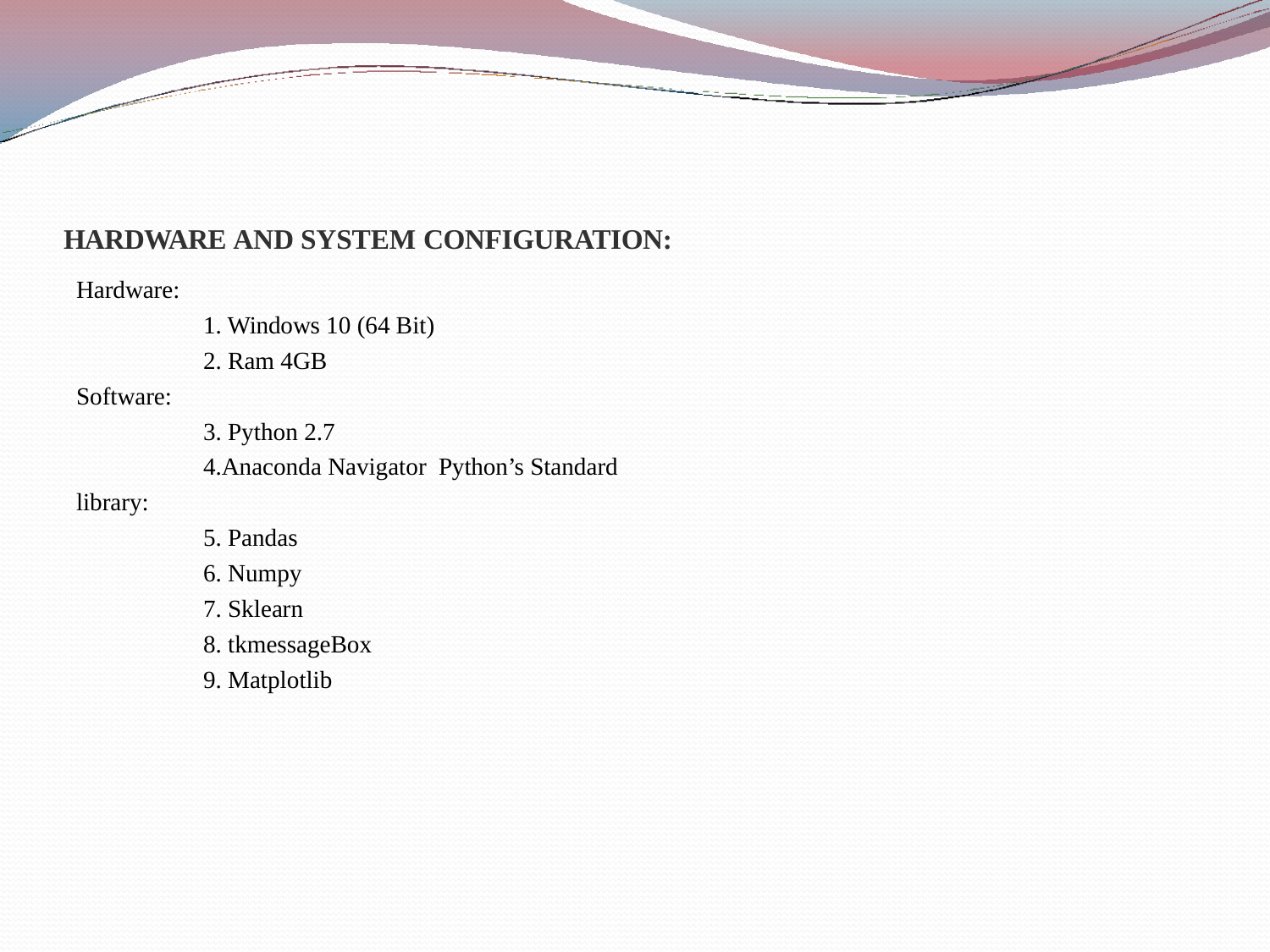

HARDWARE AND SYSTEM CONFIGURATION:
Hardware:
Windows 10 (64 Bit)
Ram 4GB
Software:
Python 2.7
Anaconda Navigator  Python’s Standard library:
Pandas
Numpy
Sklearn
tkmessageBox
Matplotlib